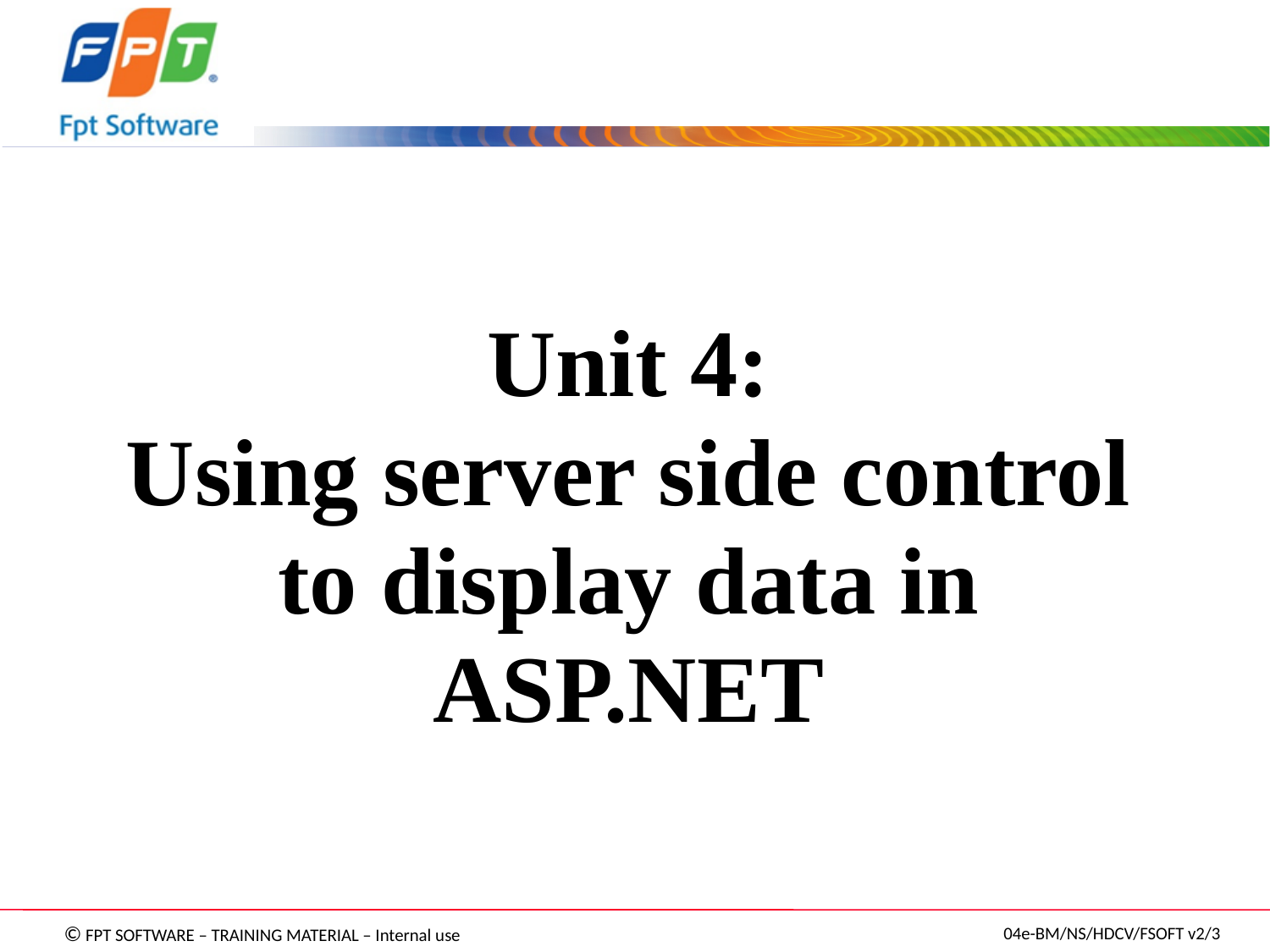

# Unit 4: Using server side control to display data in ASP.NET